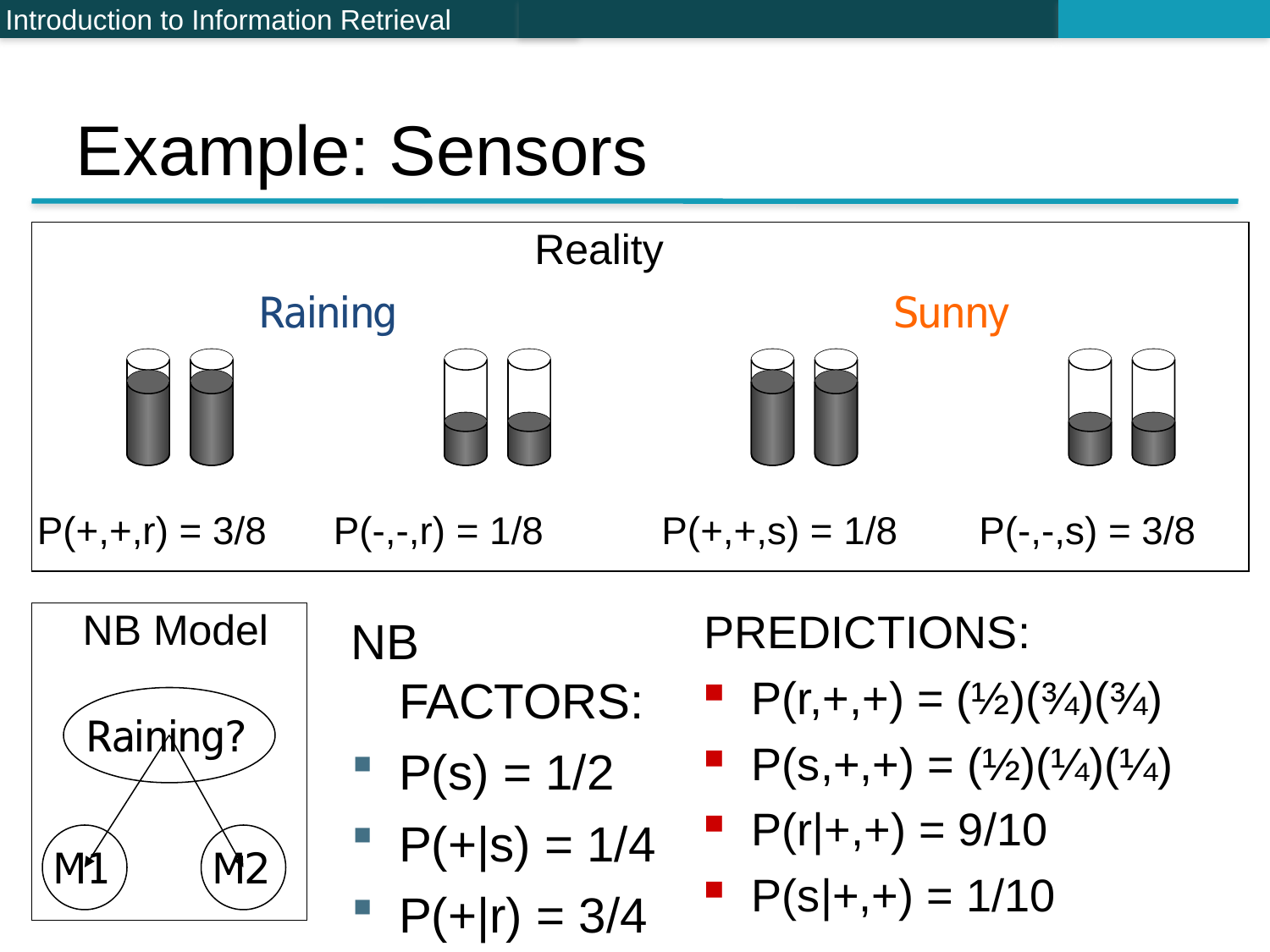

# Example: Sensors
Introduction to Information Retrieval

Reality
Raining
Sunny

P(+,+,r) = 3/8
P(-,-,r) = 1/8
P(+,+,s) = 1/8
P(-,-,s) = 3/8

NB Model
NB FACTORS:
P(s) = 1/2
P(+|s) = 1/4
P(+|r) = 3/4
PREDICTIONS:
P(r,+,+) = (½)(¾)(¾)
P(s,+,+) = (½)(¼)(¼)
P(r|+,+) = 9/10
P(s|+,+) = 1/10

Raining?

M1

M2